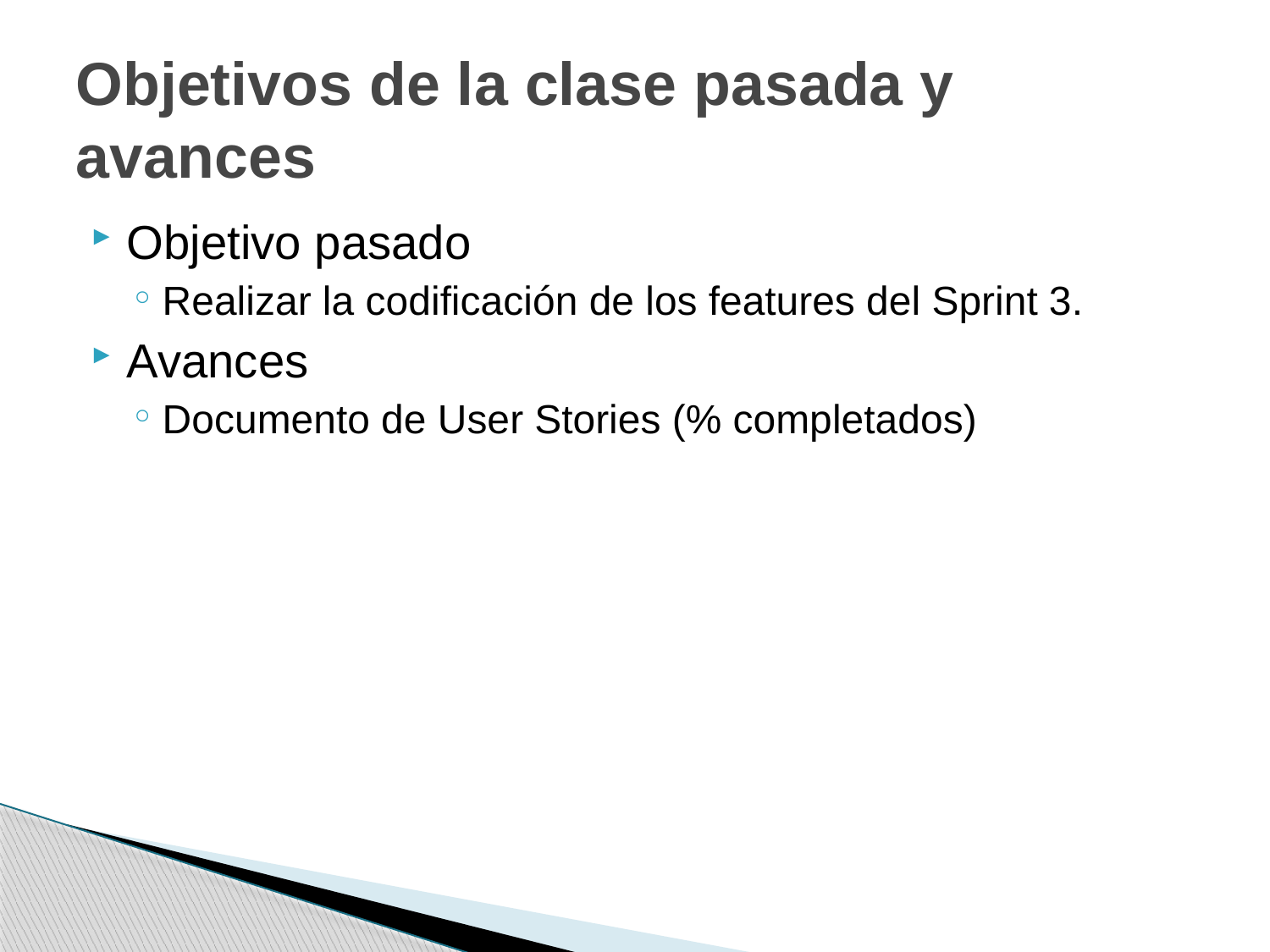

# Objetivos de la clase pasada y avances
Objetivo pasado
Realizar la codificación de los features del Sprint 3.
Avances
Documento de User Stories (% completados)